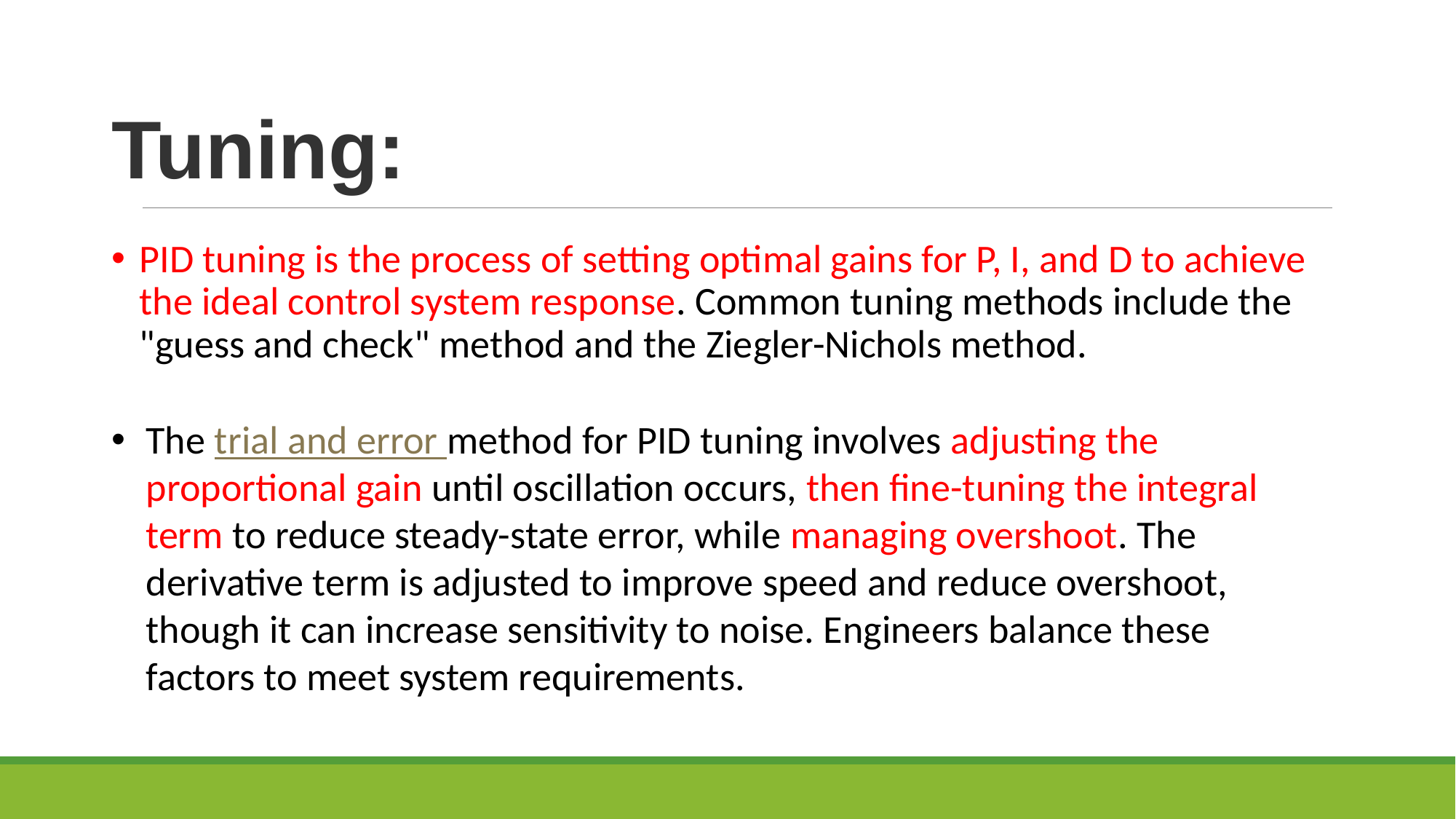

Tuning:
PID tuning is the process of setting optimal gains for P, I, and D to achieve the ideal control system response. Common tuning methods include the "guess and check" method and the Ziegler-Nichols method.
The trial and error method for PID tuning involves adjusting the proportional gain until oscillation occurs, then fine-tuning the integral term to reduce steady-state error, while managing overshoot. The derivative term is adjusted to improve speed and reduce overshoot, though it can increase sensitivity to noise. Engineers balance these factors to meet system requirements.